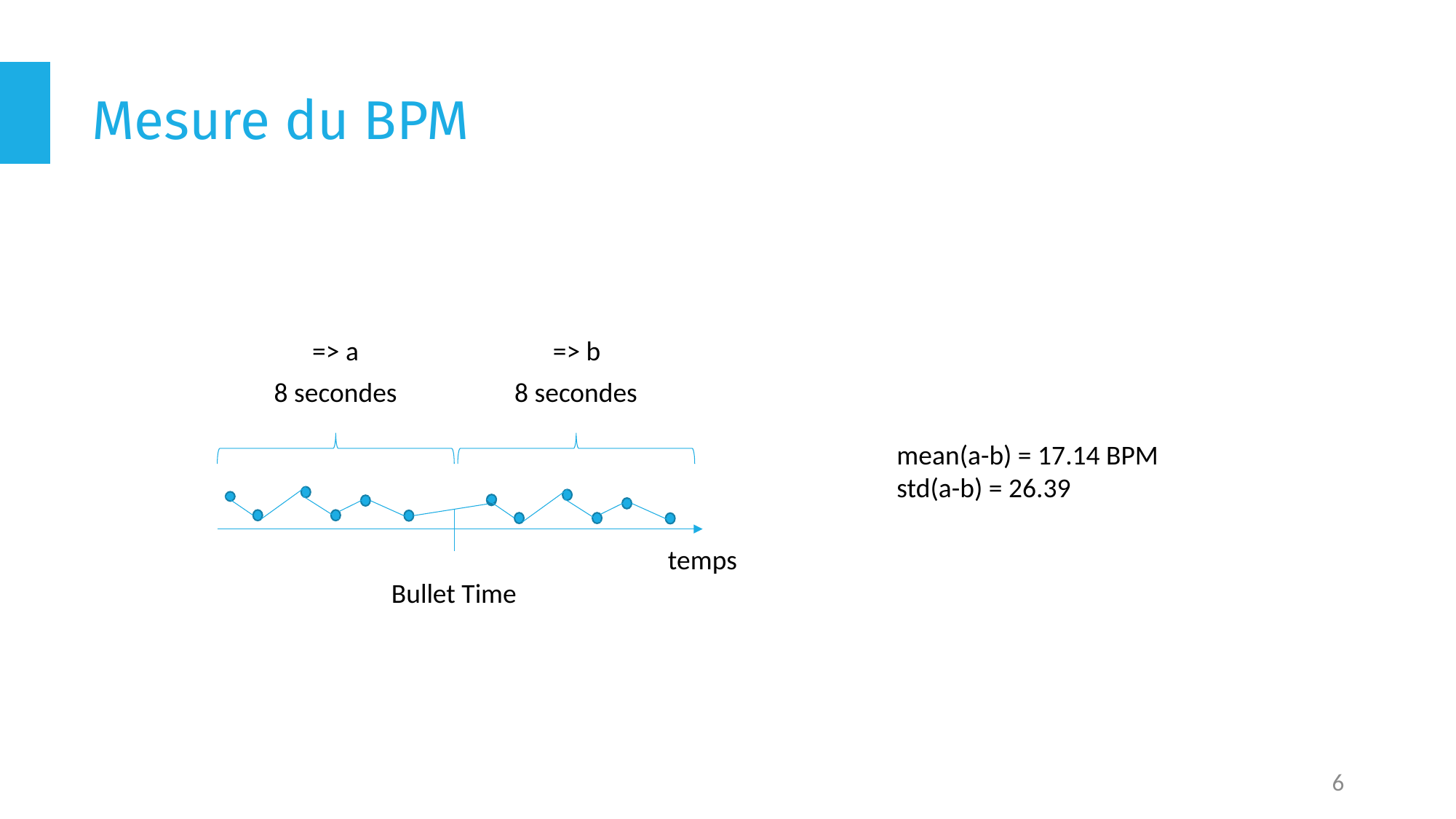

# Mesure du BPM
=> a
=> b

8 secondes
8 secondes

temps
Bullet Time
mean(a-b) = 17.14 BPM
std(a-b) = 26.39
6